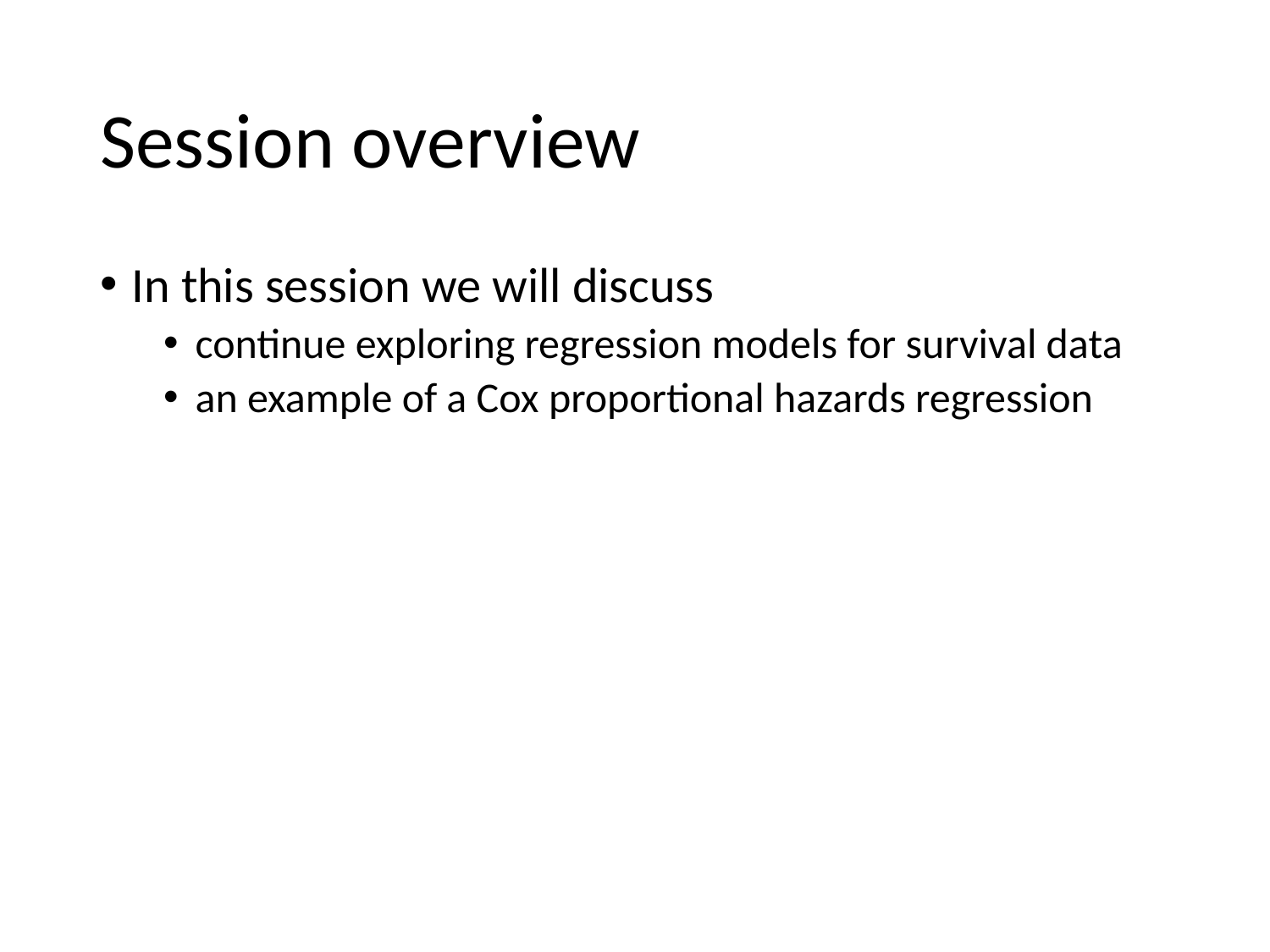

# Session overview
In this session we will discuss
continue exploring regression models for survival data
an example of a Cox proportional hazards regression